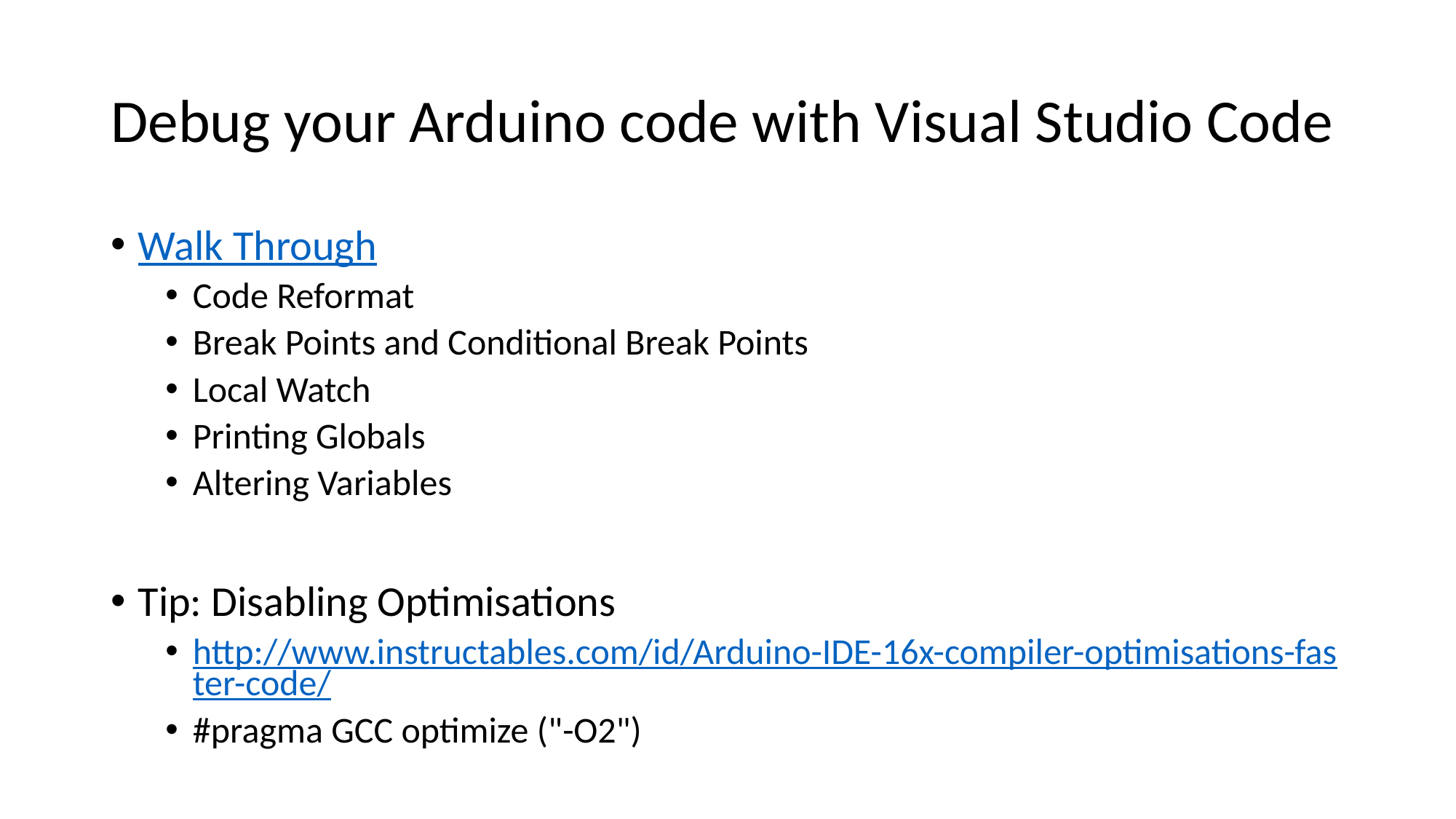

# Debug your Arduino code with Visual Studio Code
Walk Through
Code Reformat
Break Points and Conditional Break Points
Local Watch
Printing Globals
Altering Variables

Tip: Disabling Optimisations
http://www.instructables.com/id/Arduino-IDE-16x-compiler-optimisations-faster-code/
#pragma GCC optimize ("-O2")